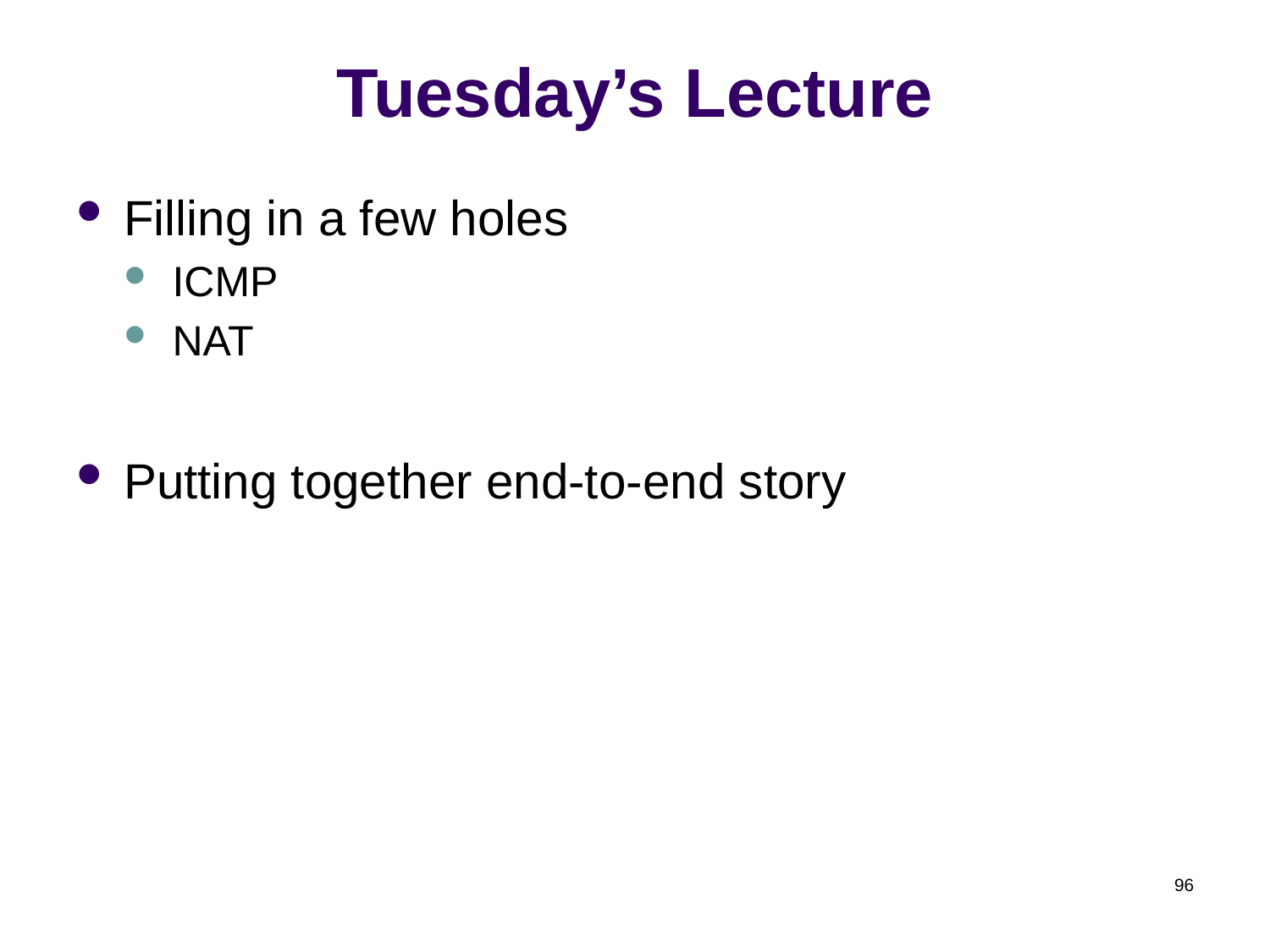

# Tuesday’s Lecture
Filling in a few holes
ICMP
NAT

Putting together end-to-end story

96